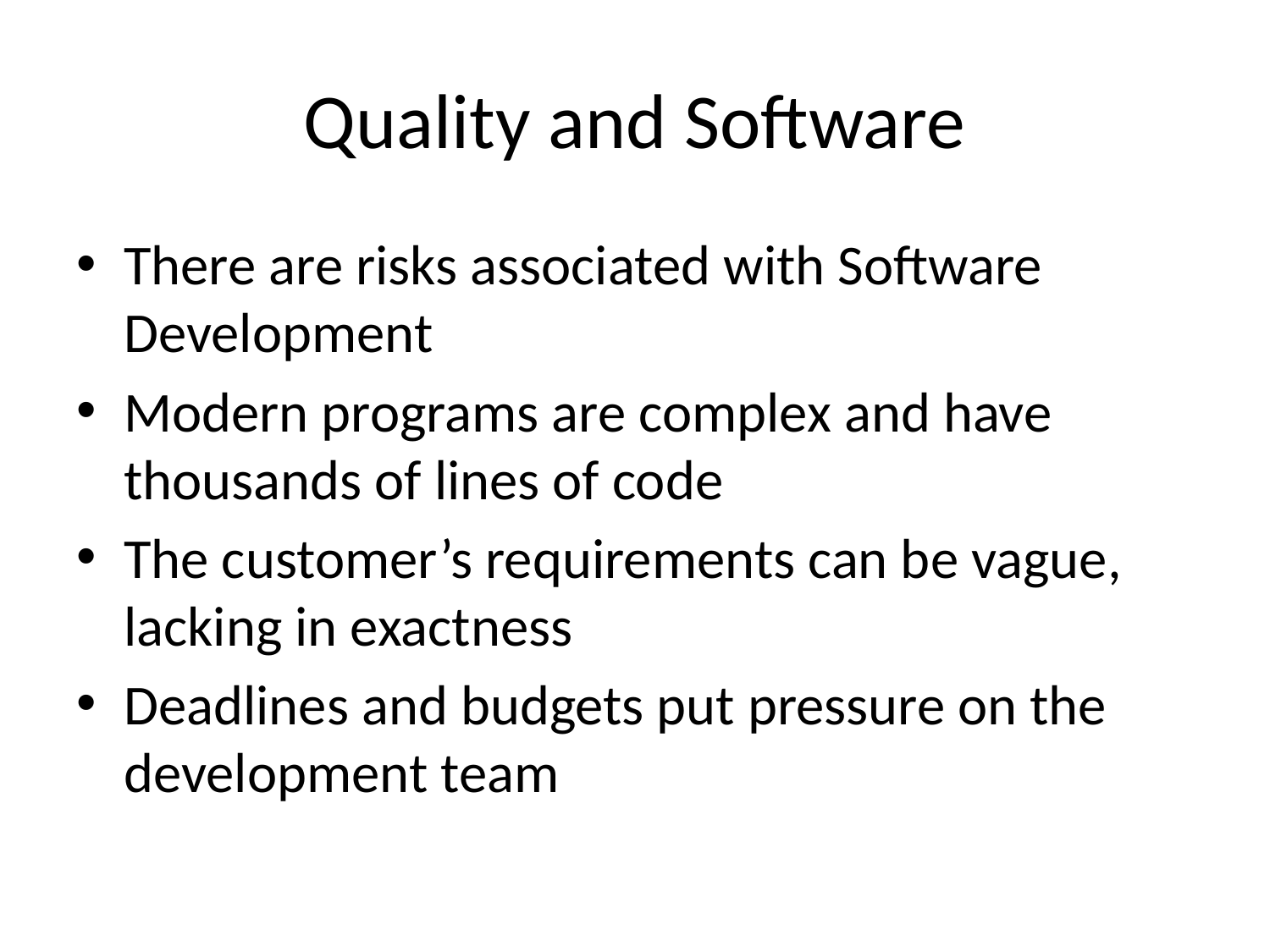

# Quality and Software
There are risks associated with Software Development
Modern programs are complex and have thousands of lines of code
The customer’s requirements can be vague, lacking in exactness
Deadlines and budgets put pressure on the development team